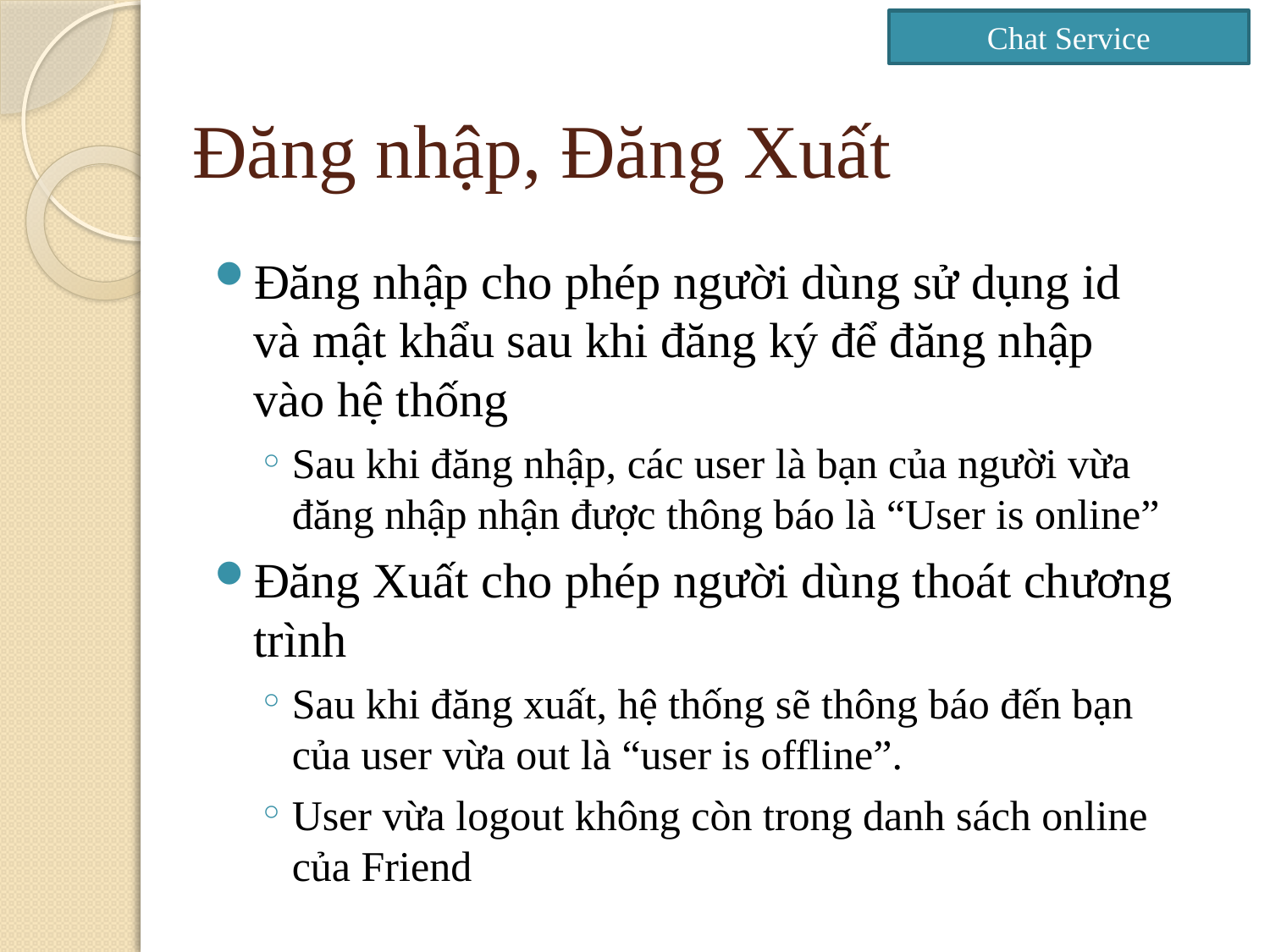

Chat Service
# Đăng nhập, Đăng Xuất
Đăng nhập cho phép người dùng sử dụng id và mật khẩu sau khi đăng ký để đăng nhập vào hệ thống
Sau khi đăng nhập, các user là bạn của người vừa đăng nhập nhận được thông báo là “User is online”
Đăng Xuất cho phép người dùng thoát chương trình
Sau khi đăng xuất, hệ thống sẽ thông báo đến bạn của user vừa out là “user is offline”.
User vừa logout không còn trong danh sách online của Friend